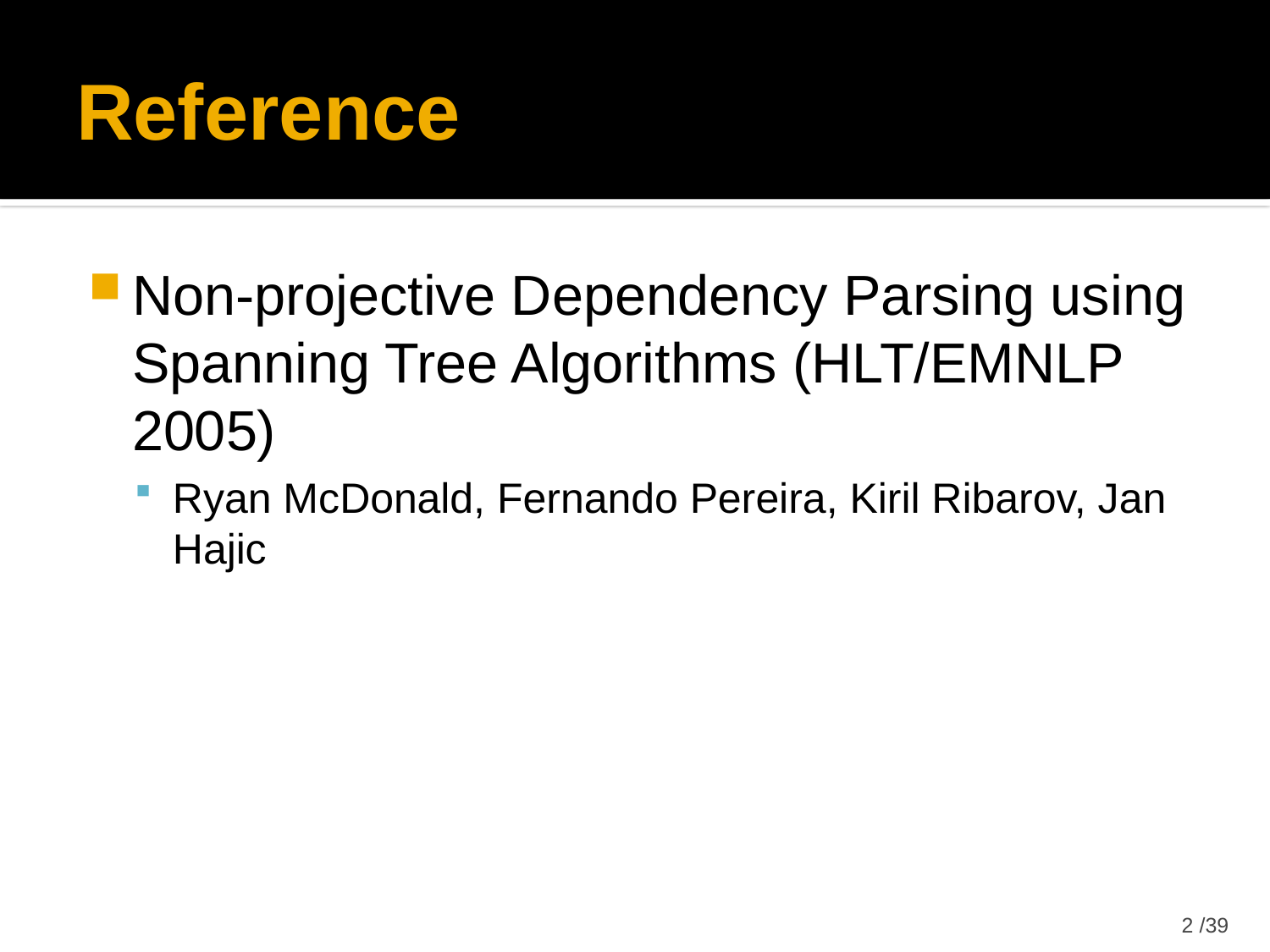

# Reference
Non-projective Dependency Parsing using Spanning Tree Algorithms (HLT/EMNLP 2005)
Ryan McDonald, Fernando Pereira, Kiril Ribarov, Jan Hajic

2 /39